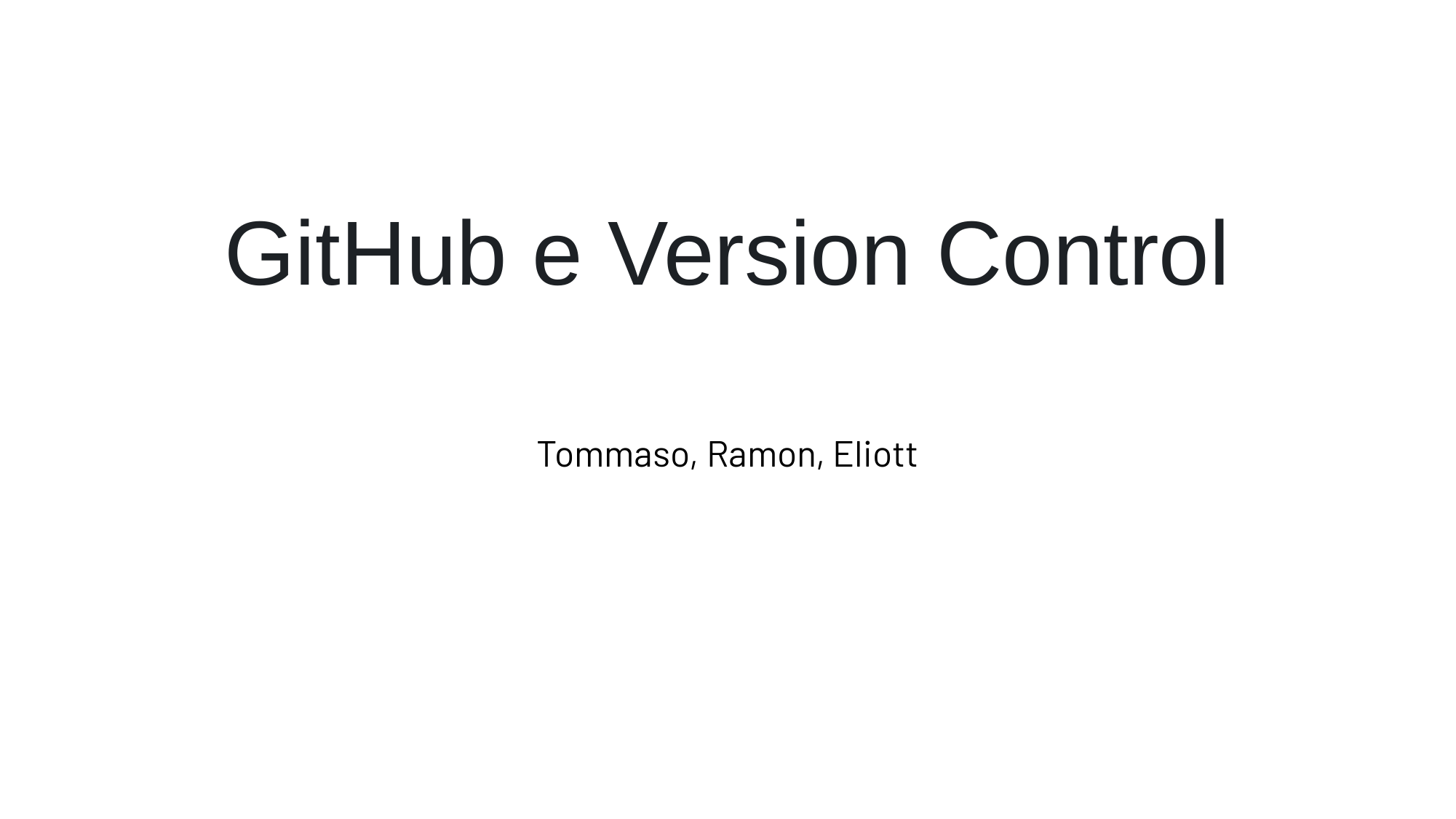

# GitHub e Version Control
Tommaso, Ramon, Eliott